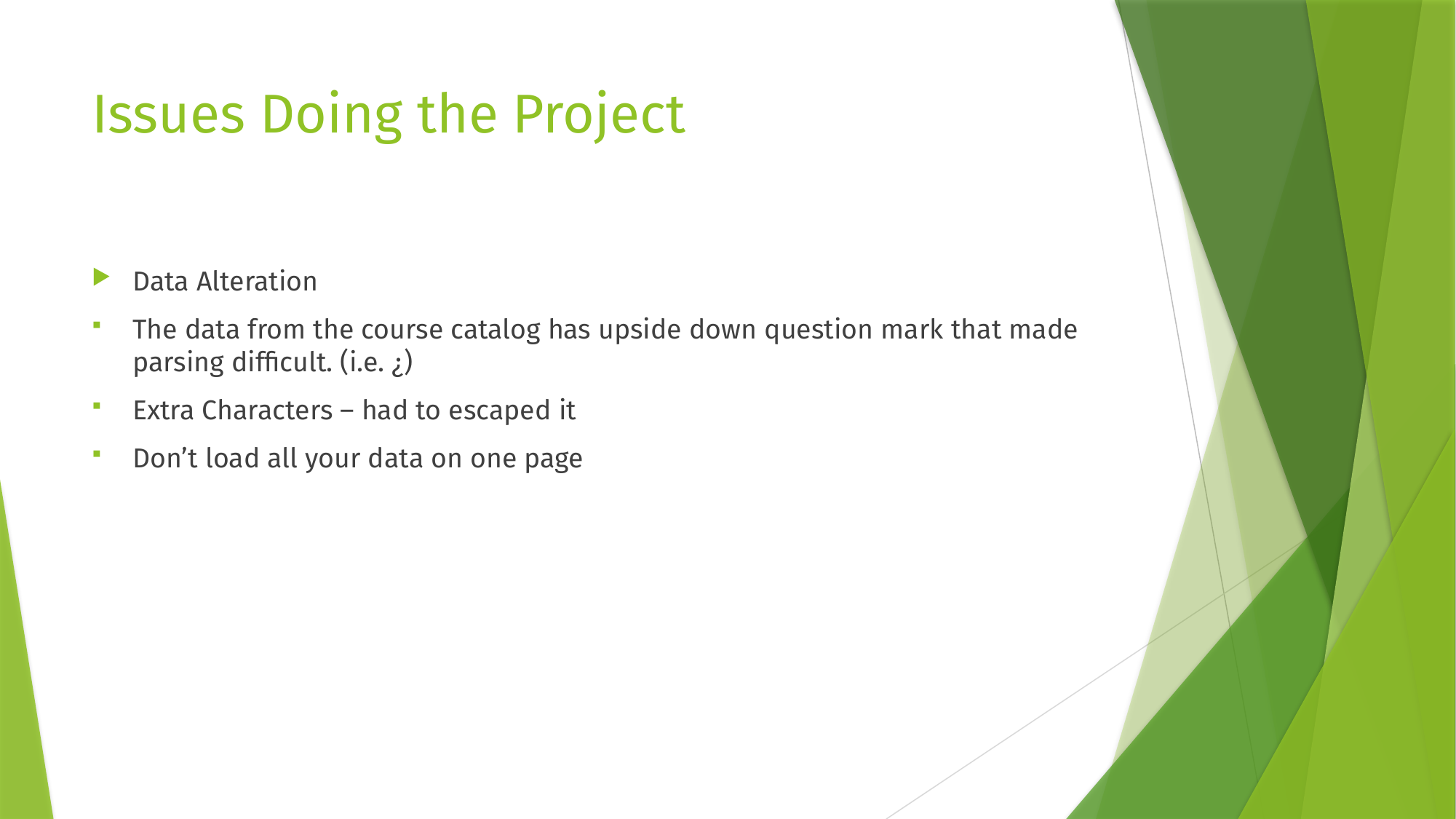

# Issues Doing the Project
Data Alteration
The data from the course catalog has upside down question mark that made parsing difficult. (i.e. ¿)
Extra Characters – had to escaped it
Don’t load all your data on one page